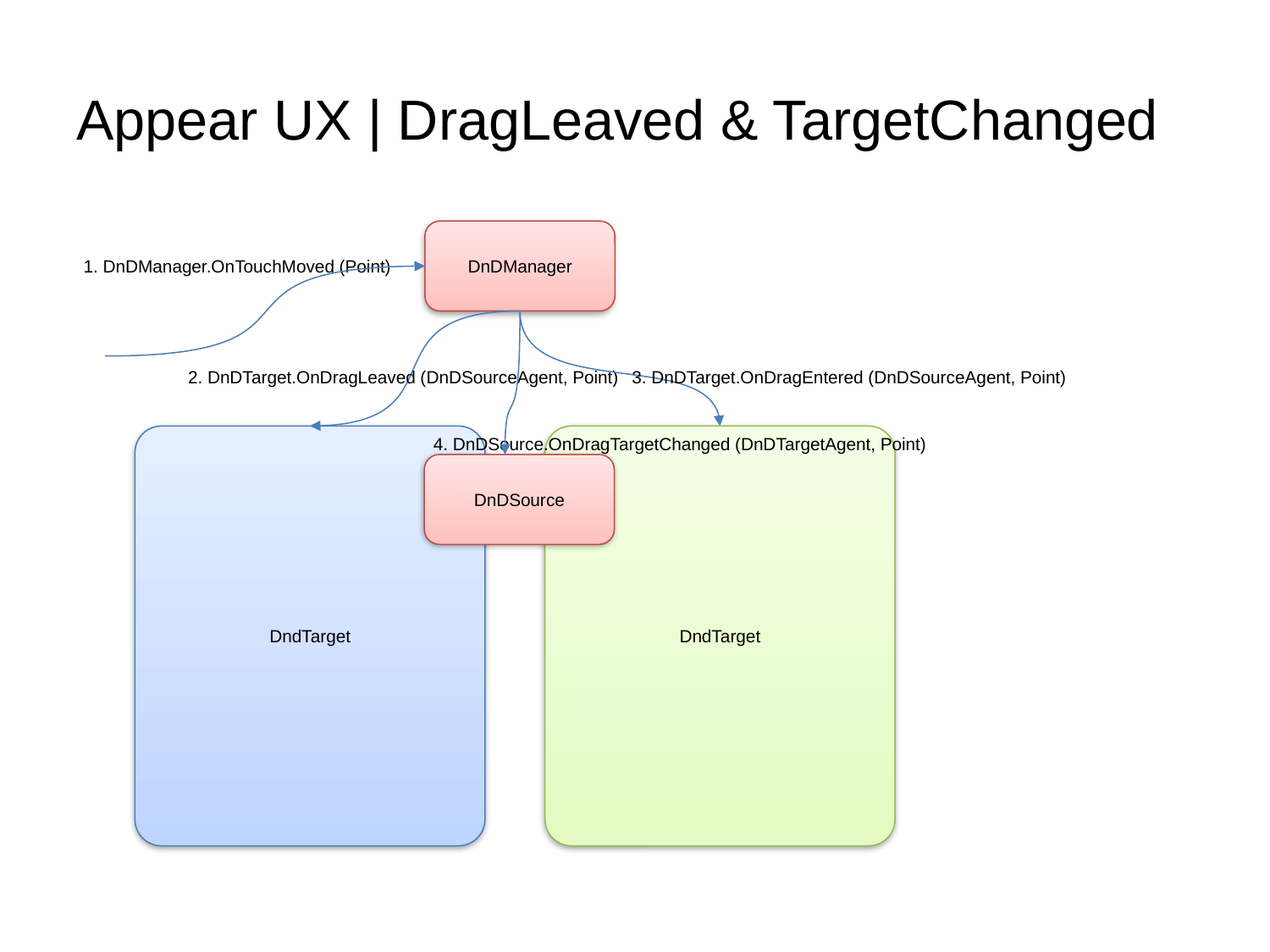

# Appear UX | DragLeaved & TargetChanged
DnDManager
1. DnDManager.OnTouchMoved (Point)
3. DnDTarget.OnDragEntered (DnDSourceAgent, Point)
2. DnDTarget.OnDragLeaved (DnDSourceAgent, Point)
DndTarget
DndTarget
4. DnDSource.OnDragTargetChanged (DnDTargetAgent, Point)
DnDSource